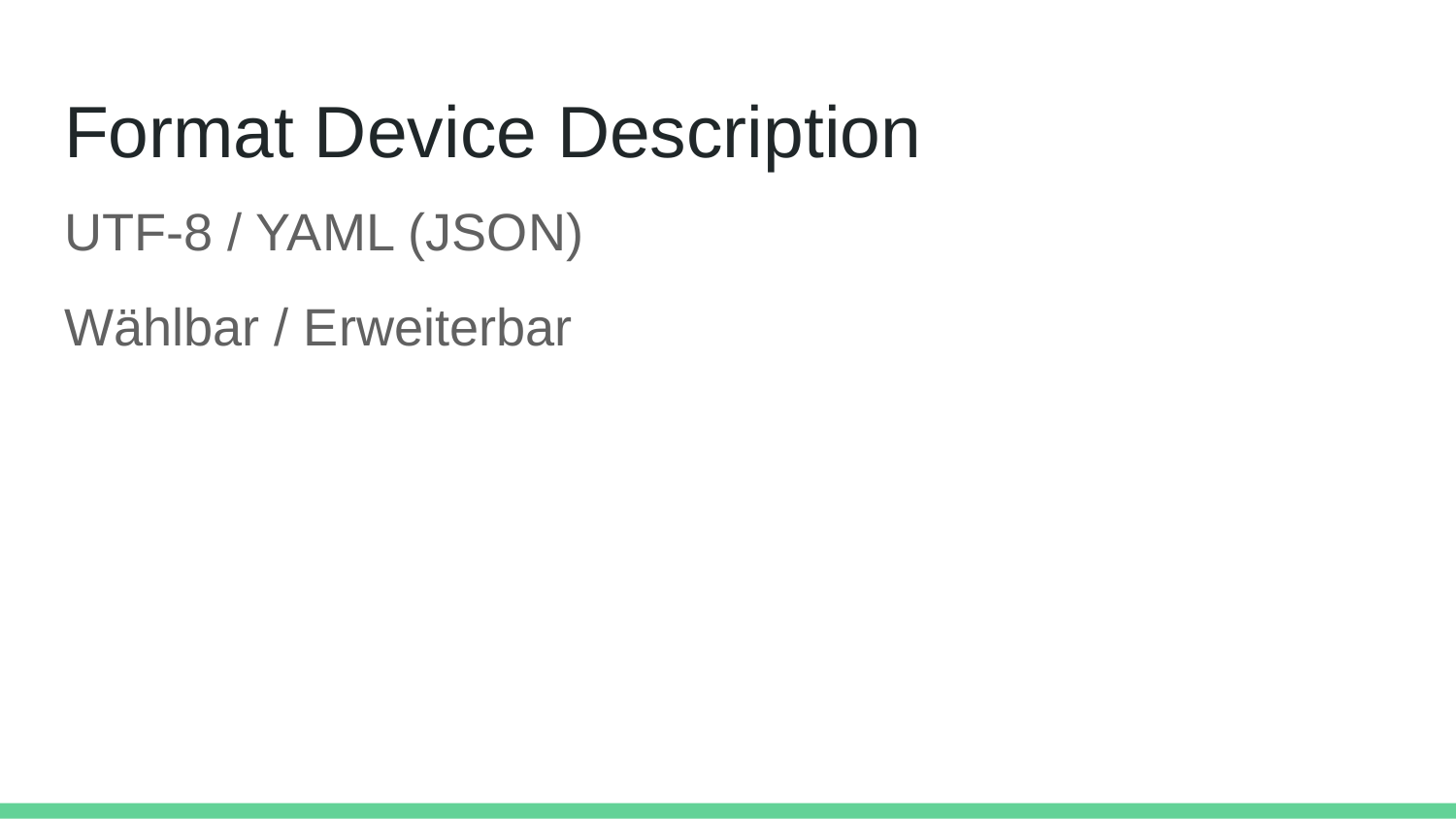

# Format Device Description
UTF-8 / YAML (JSON)
Wählbar / Erweiterbar